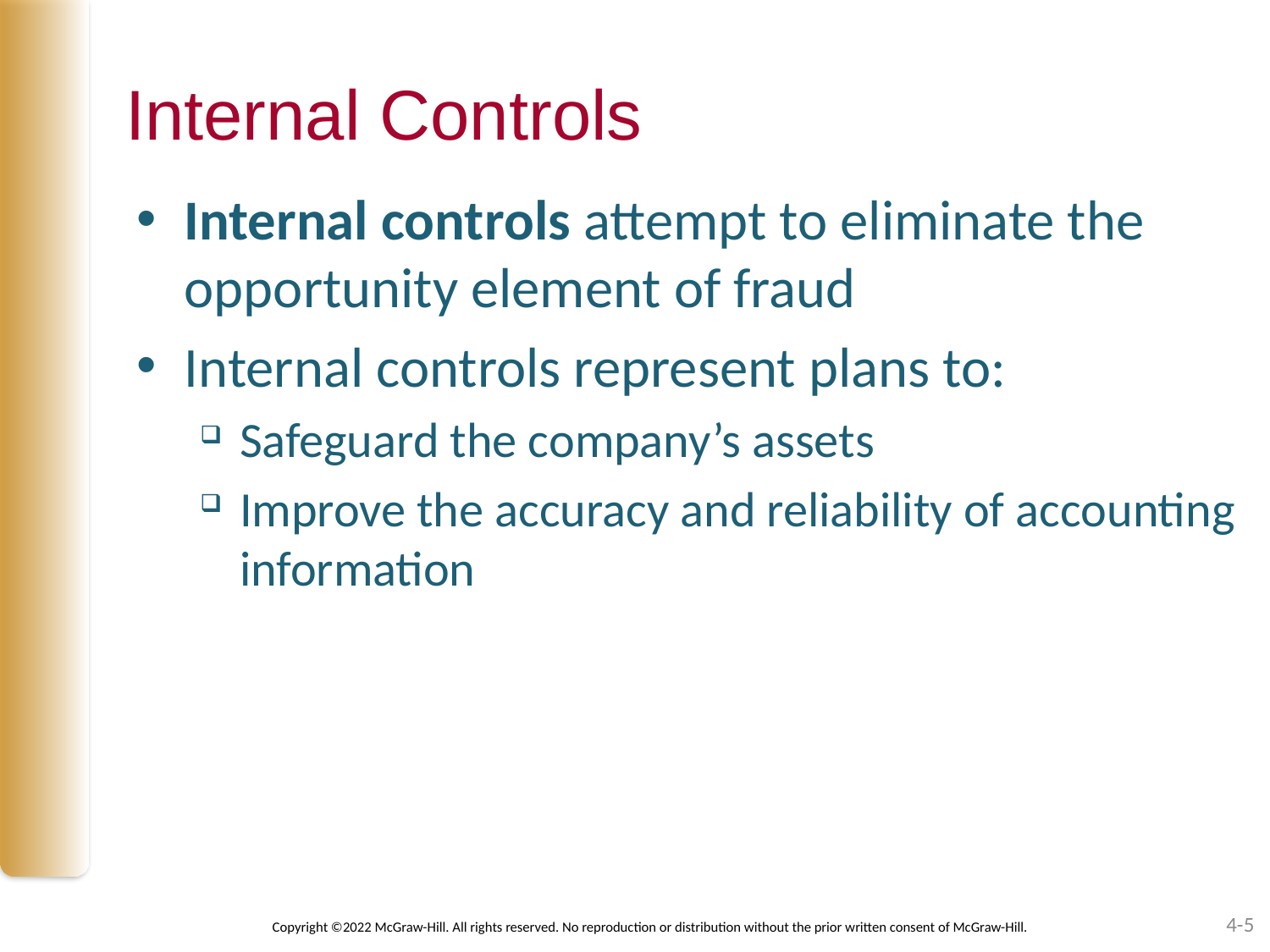

# Internal Controls
Internal controls attempt to eliminate the opportunity element of fraud
Internal controls represent plans to:
Safeguard the company’s assets
Improve the accuracy and reliability of accounting information
4-5
Copyright ©2022 McGraw-Hill. All rights reserved. No reproduction or distribution without the prior written consent of McGraw-Hill.